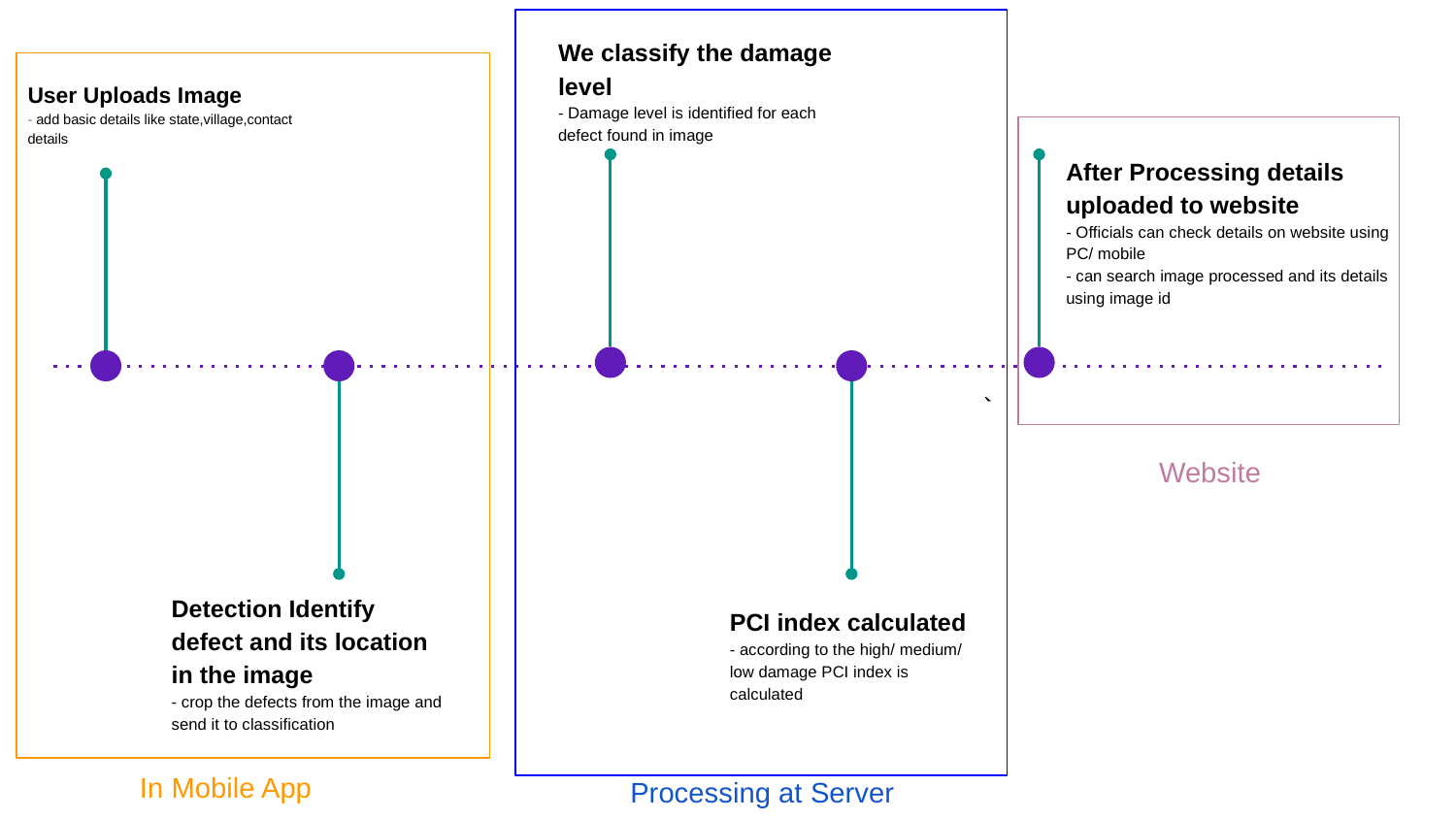

`
We classify the damage level
- Damage level is identified for each defect found in image

User Uploads Image
- add basic details like state,village,contact details

After Processing details uploaded to website
- Officials can check details on website using PC/ mobile
- can search image processed and its details using image id

Website
Detection Identify defect and its location in the image
- crop the defects from the image and send it to classification
PCI index calculated
- according to the high/ medium/ low damage PCI index is calculated
In Mobile App
Processing at Server